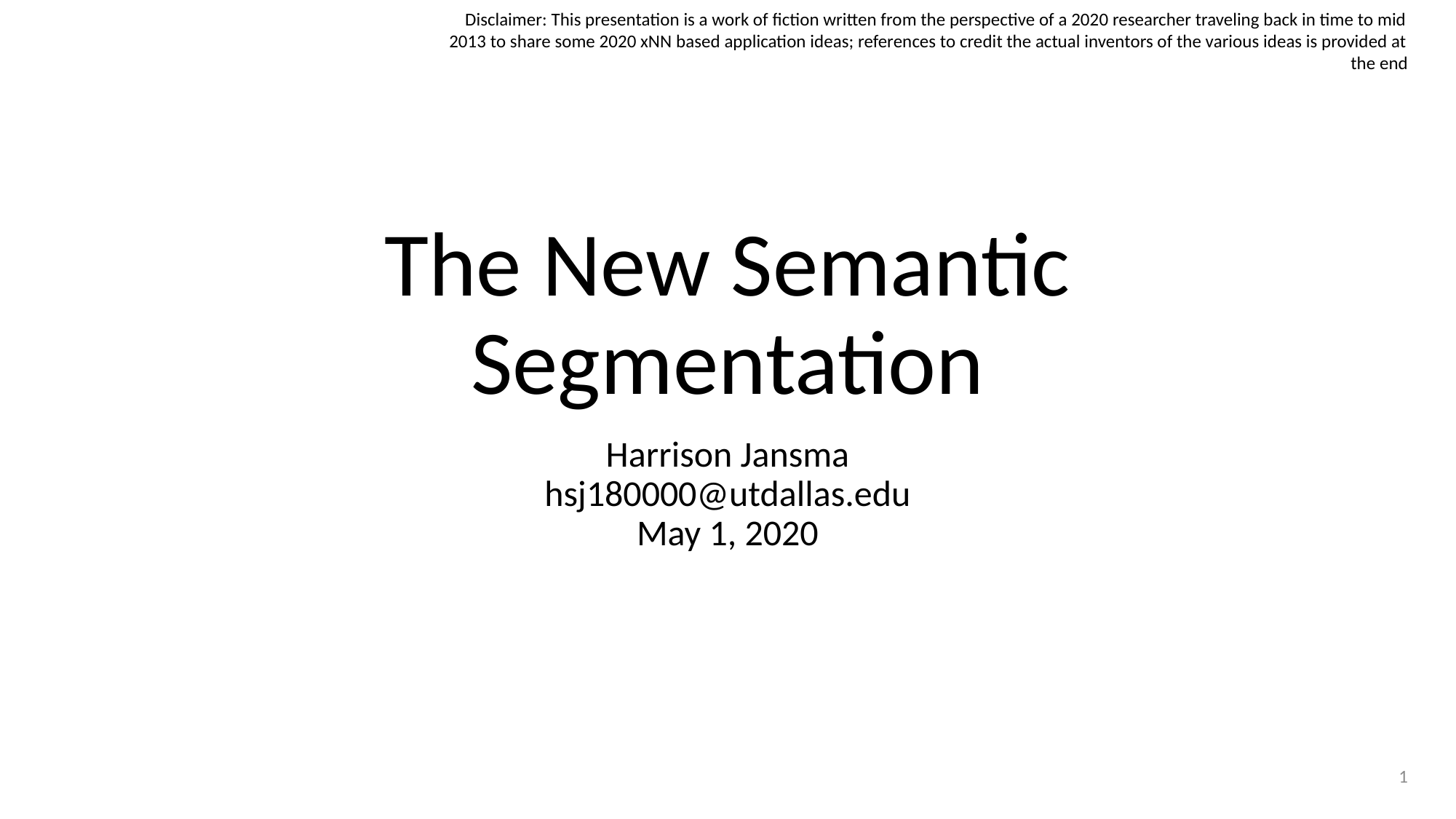

Disclaimer: This presentation is a work of fiction written from the perspective of a 2020 researcher traveling back in time to mid 2013 to share some 2020 xNN based application ideas; references to credit the actual inventors of the various ideas is provided at the end
# The New Semantic Segmentation
Harrison Jansma
hsj180000@utdallas.edu
May 1, 2020
1